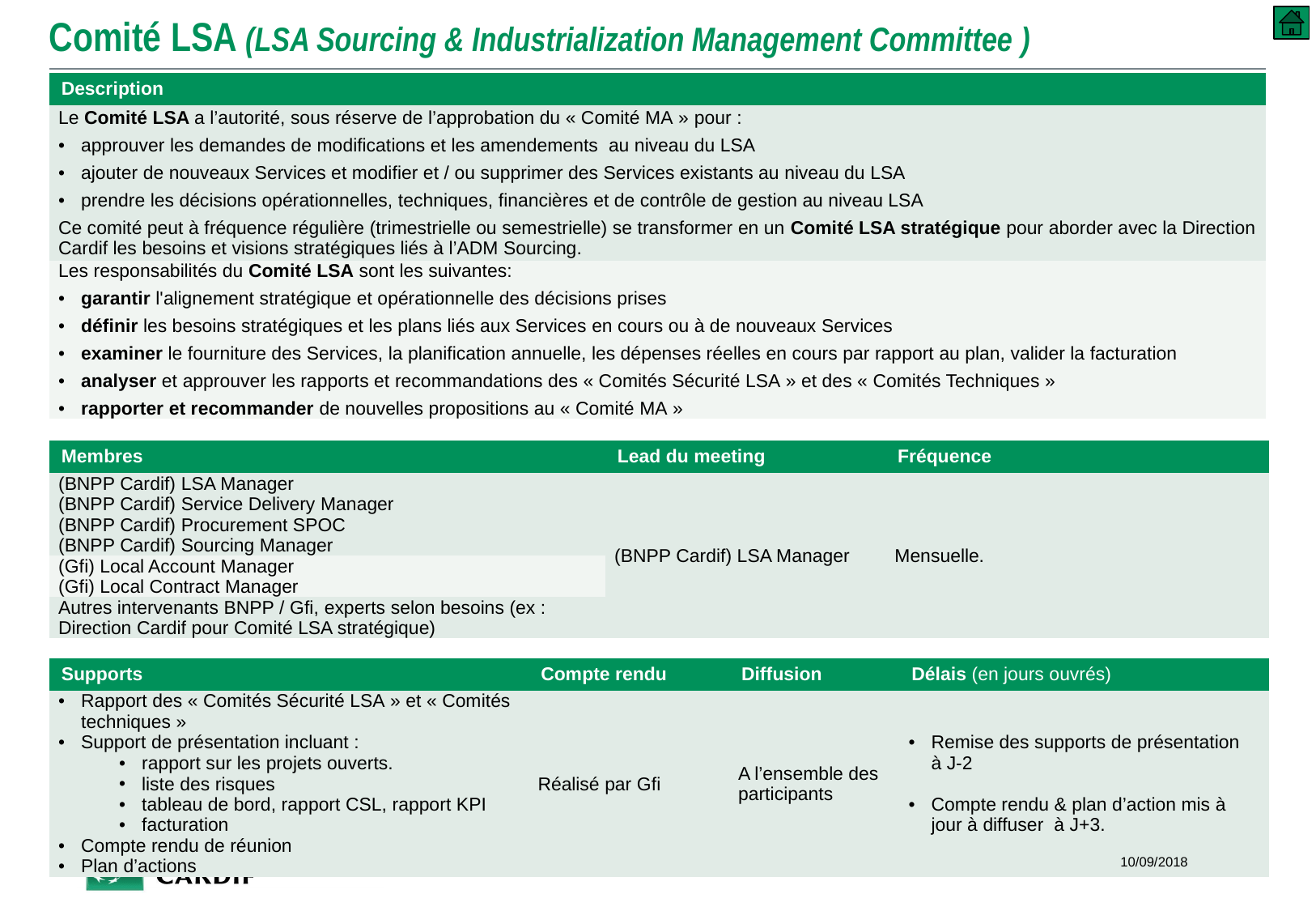

# Comité LSA (LSA Sourcing & Industrialization Management Committee )
| Description |
| --- |
| Le Comité LSA a l’autorité, sous réserve de l’approbation du « Comité MA » pour : approuver les demandes de modifications et les amendements au niveau du LSA ajouter de nouveaux Services et modifier et / ou supprimer des Services existants au niveau du LSA prendre les décisions opérationnelles, techniques, financières et de contrôle de gestion au niveau LSA Ce comité peut à fréquence régulière (trimestrielle ou semestrielle) se transformer en un Comité LSA stratégique pour aborder avec la Direction Cardif les besoins et visions stratégiques liés à l’ADM Sourcing. |
| Les responsabilités du Comité LSA sont les suivantes: garantir l'alignement stratégique et opérationnelle des décisions prises définir les besoins stratégiques et les plans liés aux Services en cours ou à de nouveaux Services examiner le fourniture des Services, la planification annuelle, les dépenses réelles en cours par rapport au plan, valider la facturation analyser et approuver les rapports et recommandations des « Comités Sécurité LSA » et des « Comités Techniques » rapporter et recommander de nouvelles propositions au « Comité MA » |
| Membres | Lead du meeting | Fréquence |
| --- | --- | --- |
| (BNPP Cardif) LSA Manager (BNPP Cardif) Service Delivery Manager (BNPP Cardif) Procurement SPOC (BNPP Cardif) Sourcing Manager | (BNPP Cardif) LSA Manager | Mensuelle. |
| (Gfi) Local Account Manager (Gfi) Local Contract Manager |  |  |
| Autres intervenants BNPP / Gfi, experts selon besoins (ex : Direction Cardif pour Comité LSA stratégique) |  |  |
| Supports | Compte rendu | Diffusion | Délais (en jours ouvrés) |
| --- | --- | --- | --- |
| Rapport des « Comités Sécurité LSA » et « Comités techniques » Support de présentation incluant : rapport sur les projets ouverts. liste des risques tableau de bord, rapport CSL, rapport KPI facturation Compte rendu de réunion Plan d’actions | Réalisé par Gfi | A l’ensemble des participants | Remise des supports de présentation à J-2 Compte rendu & plan d’action mis à jour à diffuser à J+3. |
PO S/T
10/09/2018
118